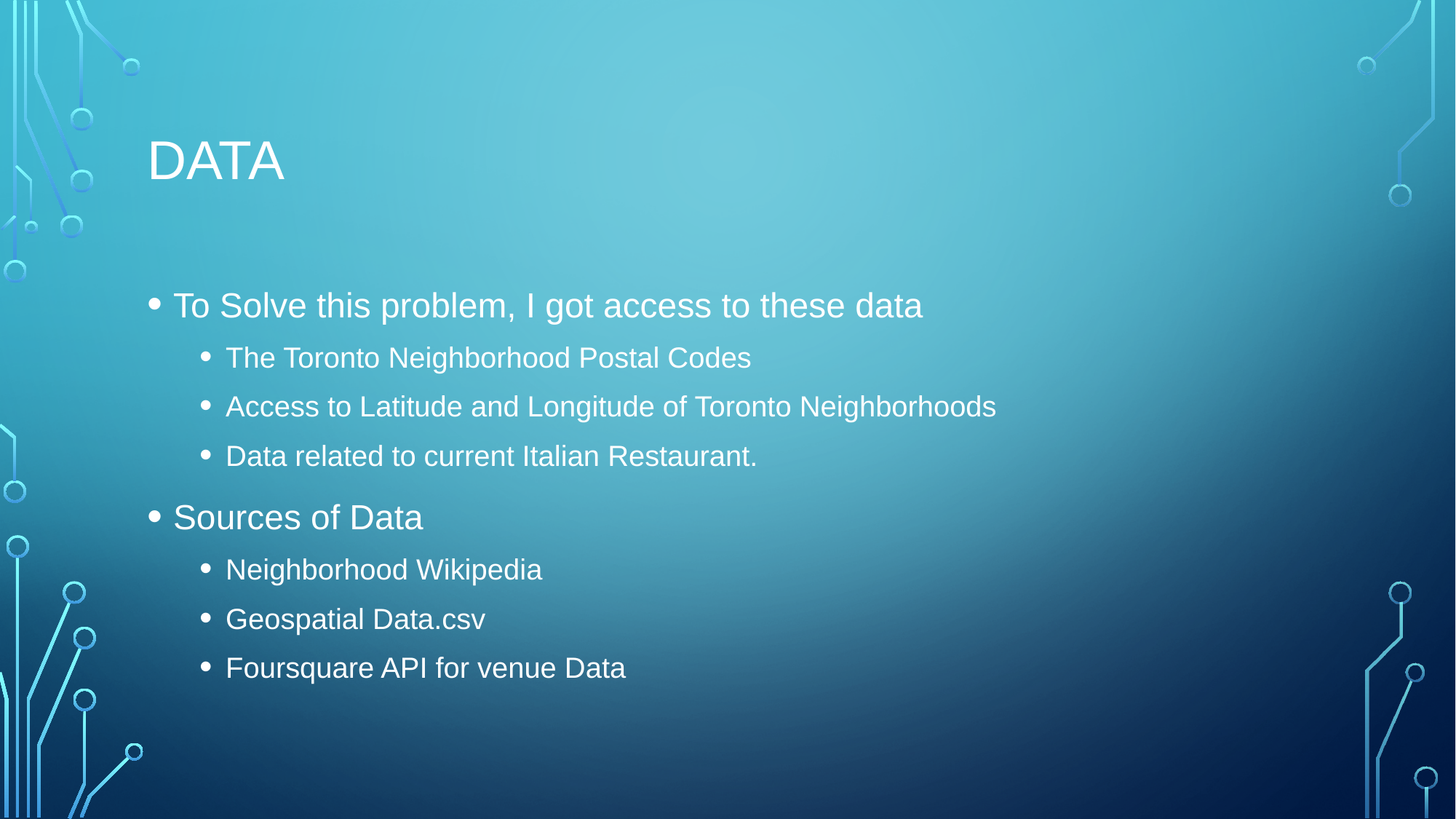

# Data
To Solve this problem, I got access to these data
The Toronto Neighborhood Postal Codes
Access to Latitude and Longitude of Toronto Neighborhoods
Data related to current Italian Restaurant.
Sources of Data
Neighborhood Wikipedia
Geospatial Data.csv
Foursquare API for venue Data